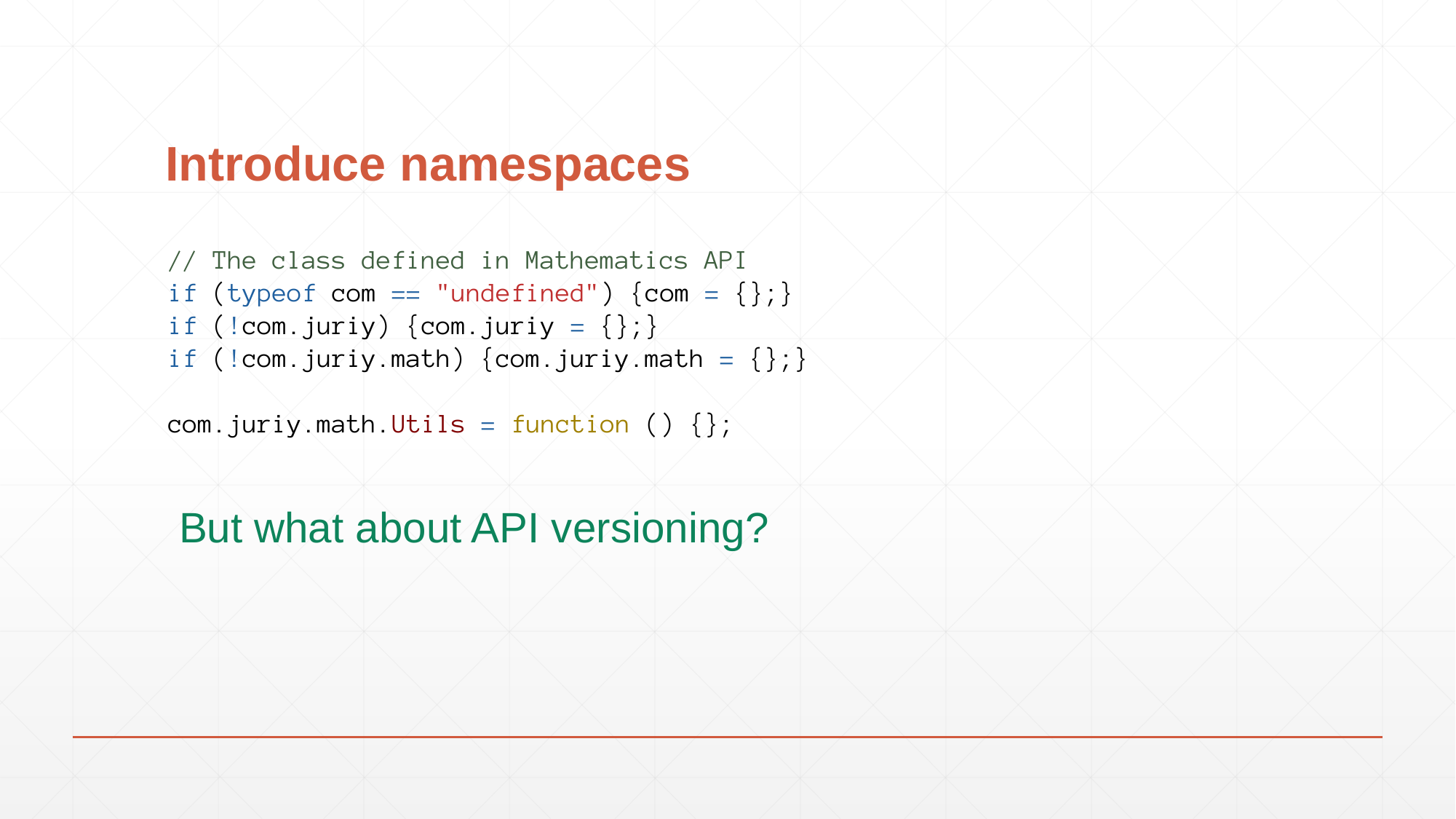

# Introduce namespaces
// The class defined in Mathematics API
if (typeof com == "undefined") {com = {};}
if (!com.juriy) {com.juriy = {};}
if (!com.juriy.math) {com.juriy.math = {};}
com.juriy.math.Utils = function () {};
But what about API versioning?